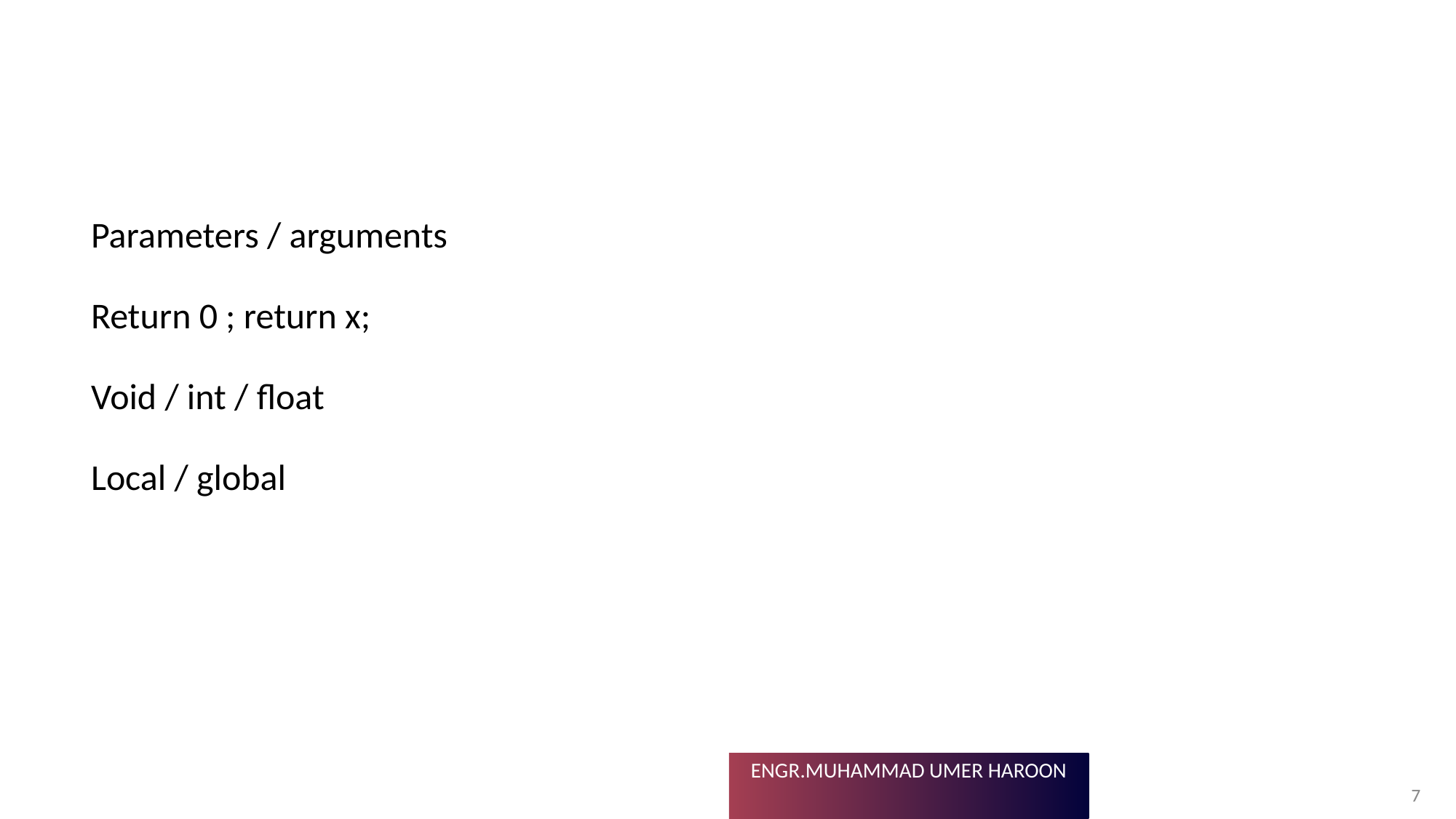

#
Parameters / arguments
Return 0 ; return x;
Void / int / float
Local / global

7